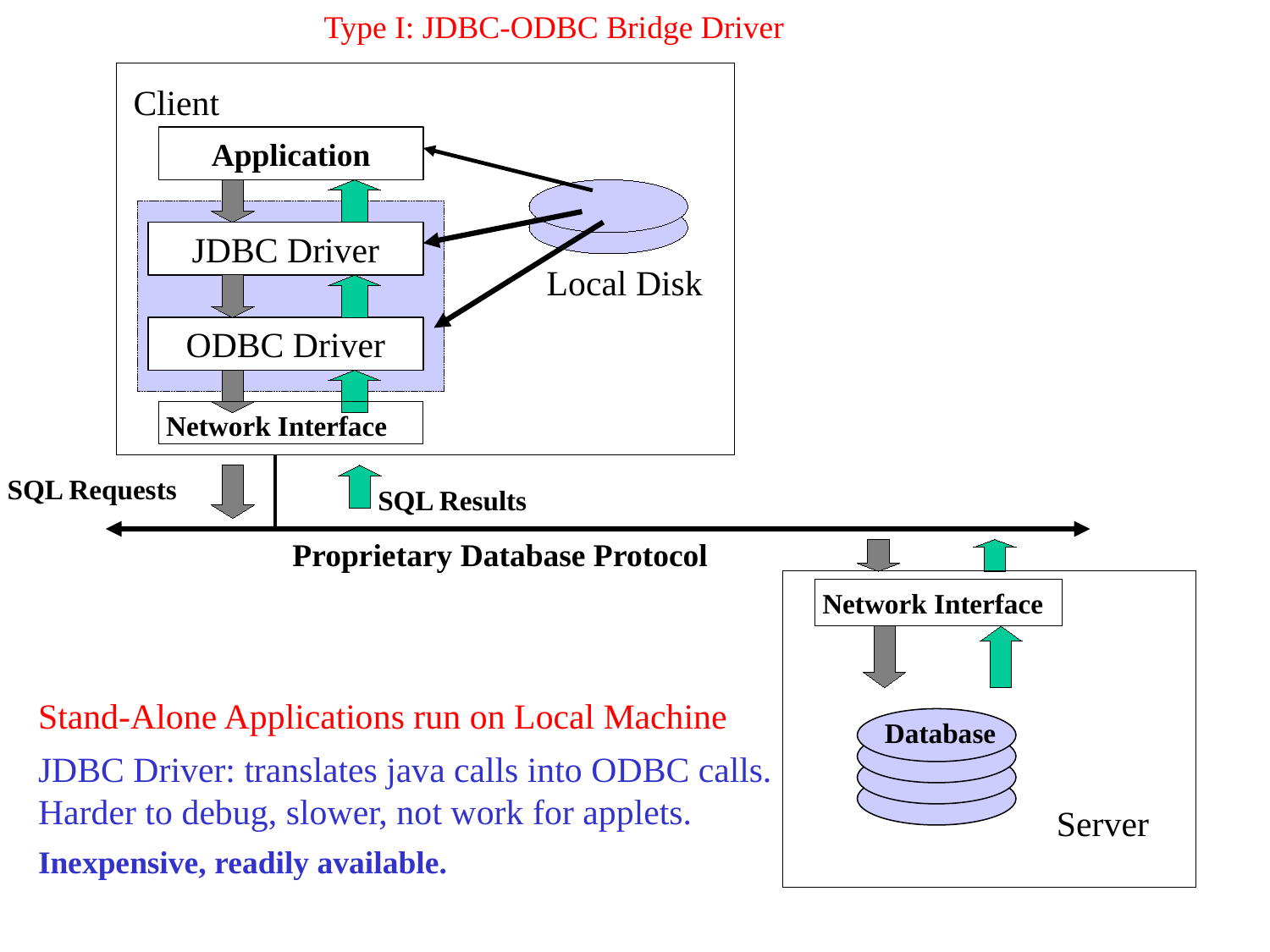

Type I: JDBC-ODBC Bridge Driver

Client

Application

JDBC Driver
Local Disk

ODBC Driver

Network Interface

SQL Requests

SQL Results
Proprietary Database Protocol

Network Interface

Stand-Alone Applications run on Local Machine
Database

JDBC Driver: translates java calls into ODBC calls.
Harder to debug, slower, not work for applets.
Inexpensive, readily available.
Server